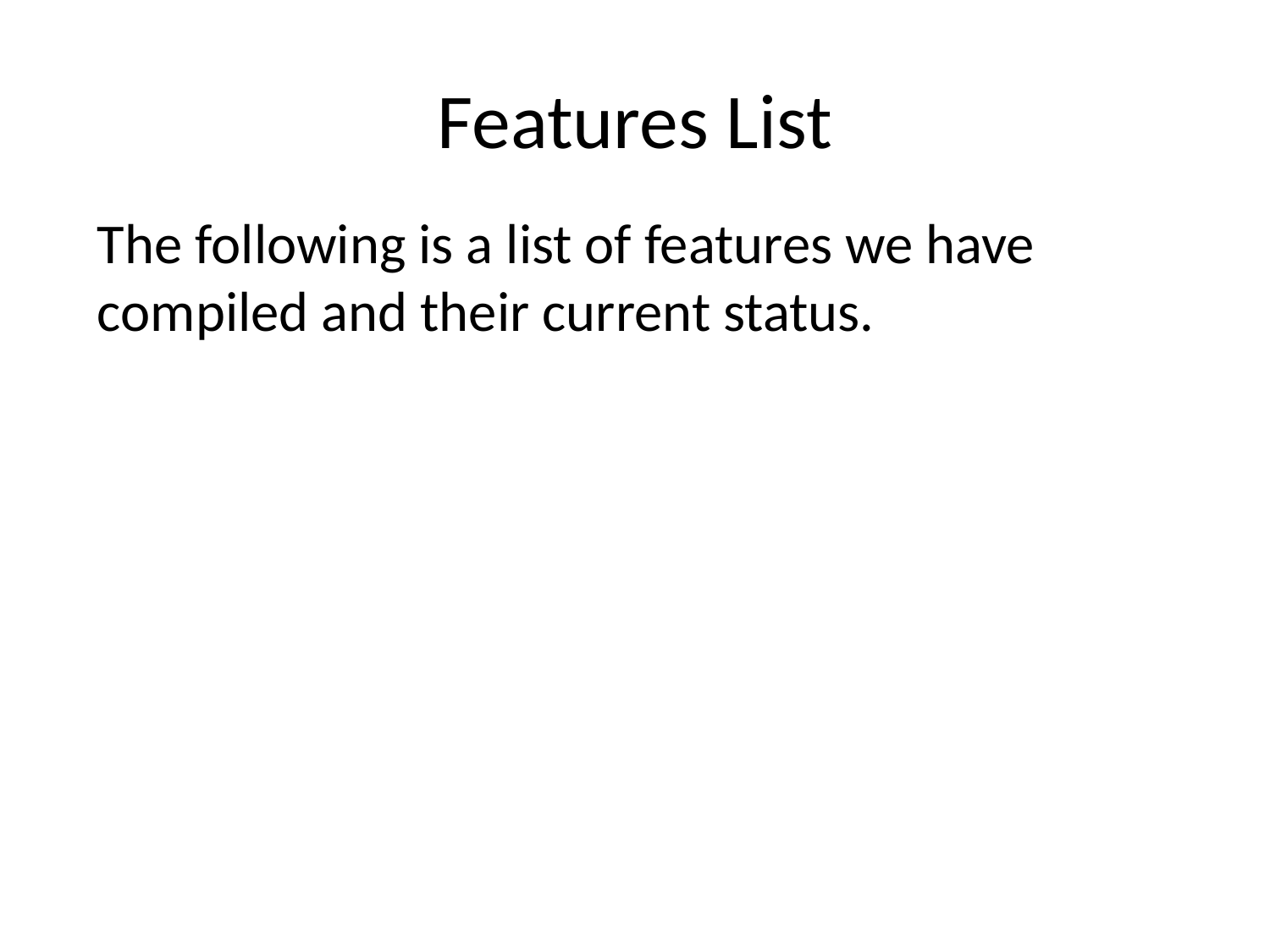

# Features List
The following is a list of features we have compiled and their current status.